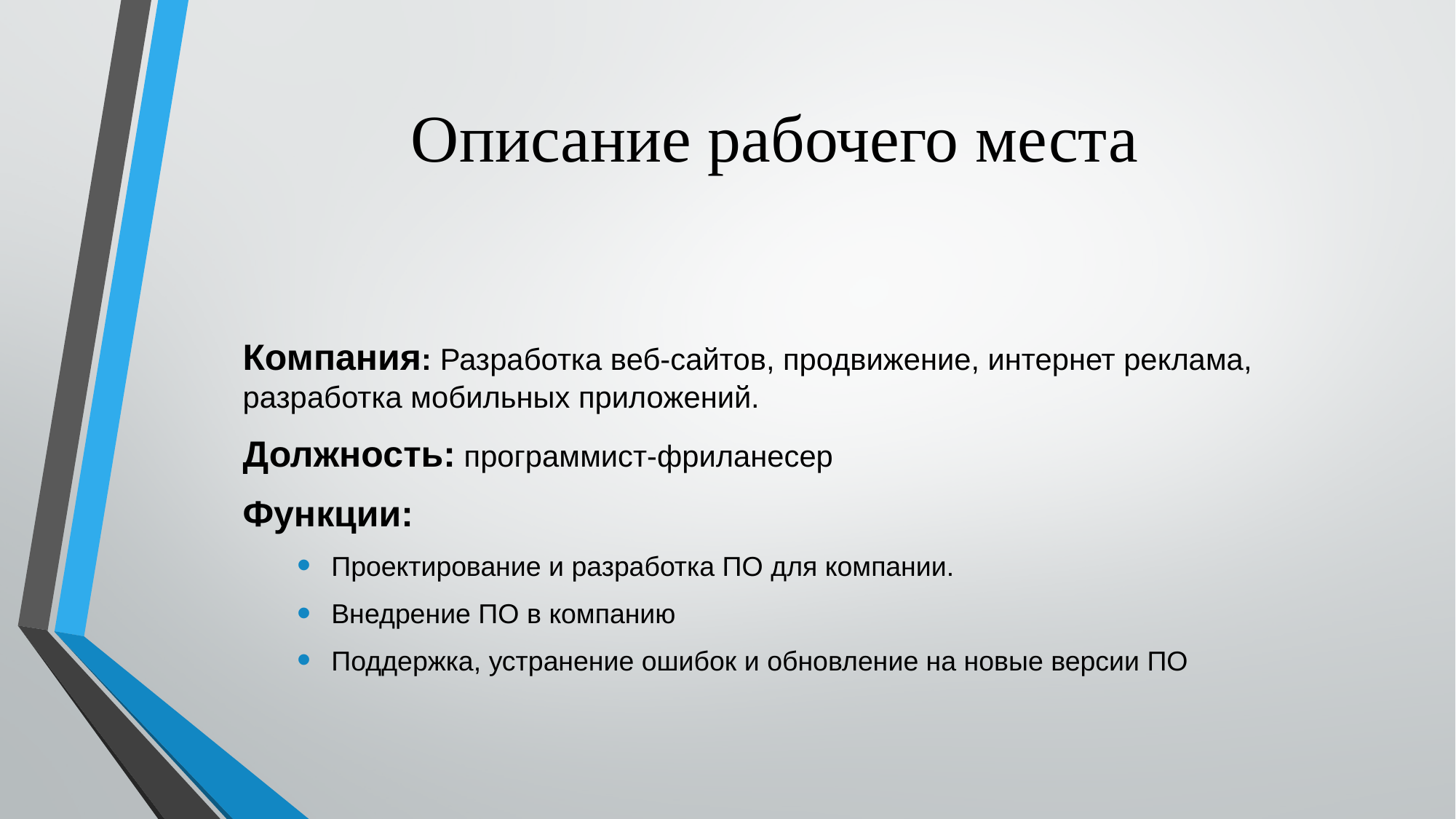

# Описание рабочего места
Компания: Разработка веб-сайтов, продвижение, интернет реклама,  разработка мобильных приложений.
Должность: программист-фриланесер
Функции:
Проектирование и разработка ПО для компании.
Внедрение ПО в компанию
Поддержка, устранение ошибок и обновление на новые версии ПО